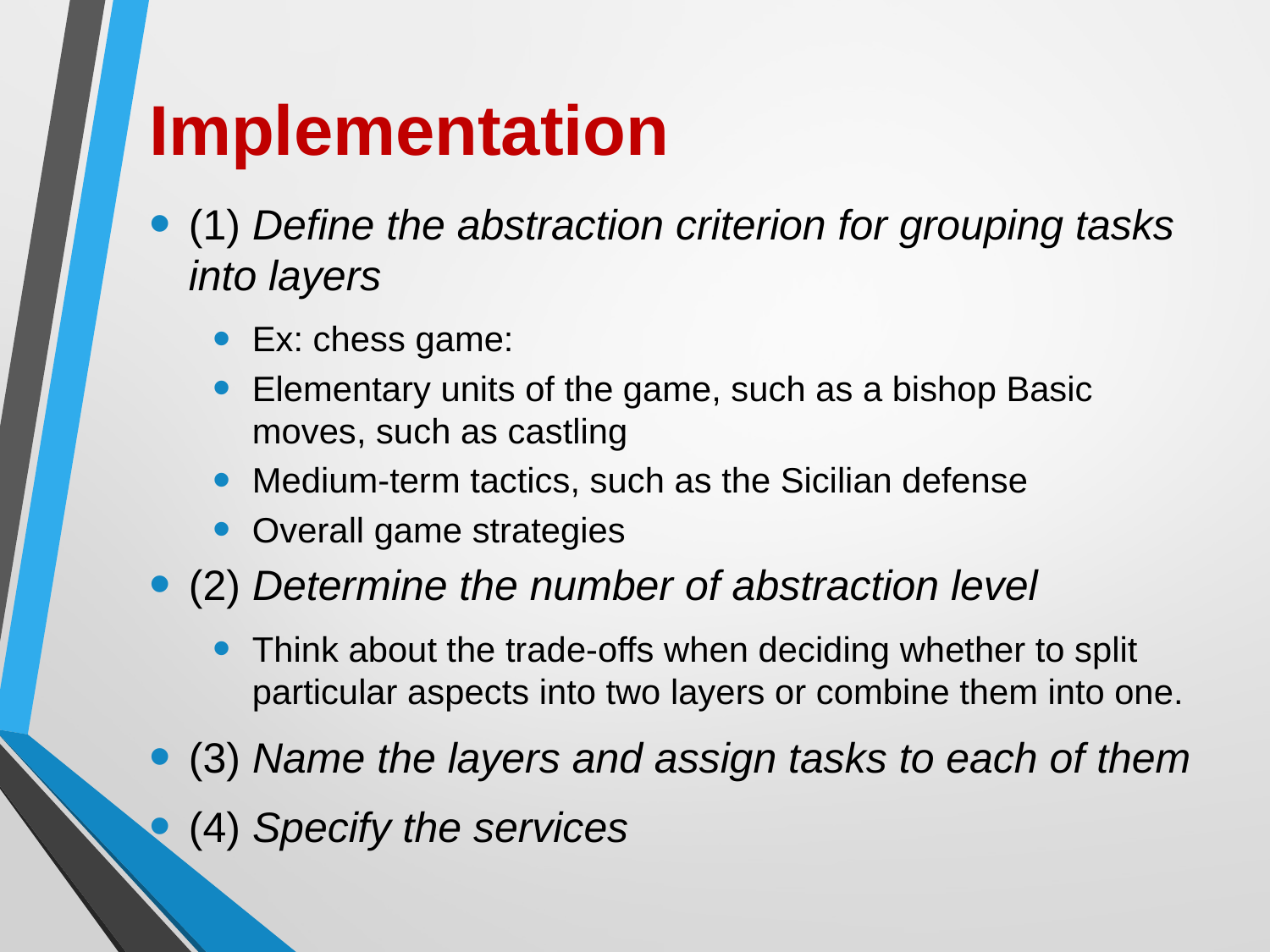

# Implementation
(1) Define the abstraction criterion for grouping tasks into layers
Ex: chess game:
Elementary units of the game, such as a bishop Basic moves, such as castling
Medium-term tactics, such as the Sicilian defense
Overall game strategies
(2) Determine the number of abstraction level
Think about the trade-offs when deciding whether to split particular aspects into two layers or combine them into one.
(3) Name the layers and assign tasks to each of them
(4) Specify the services